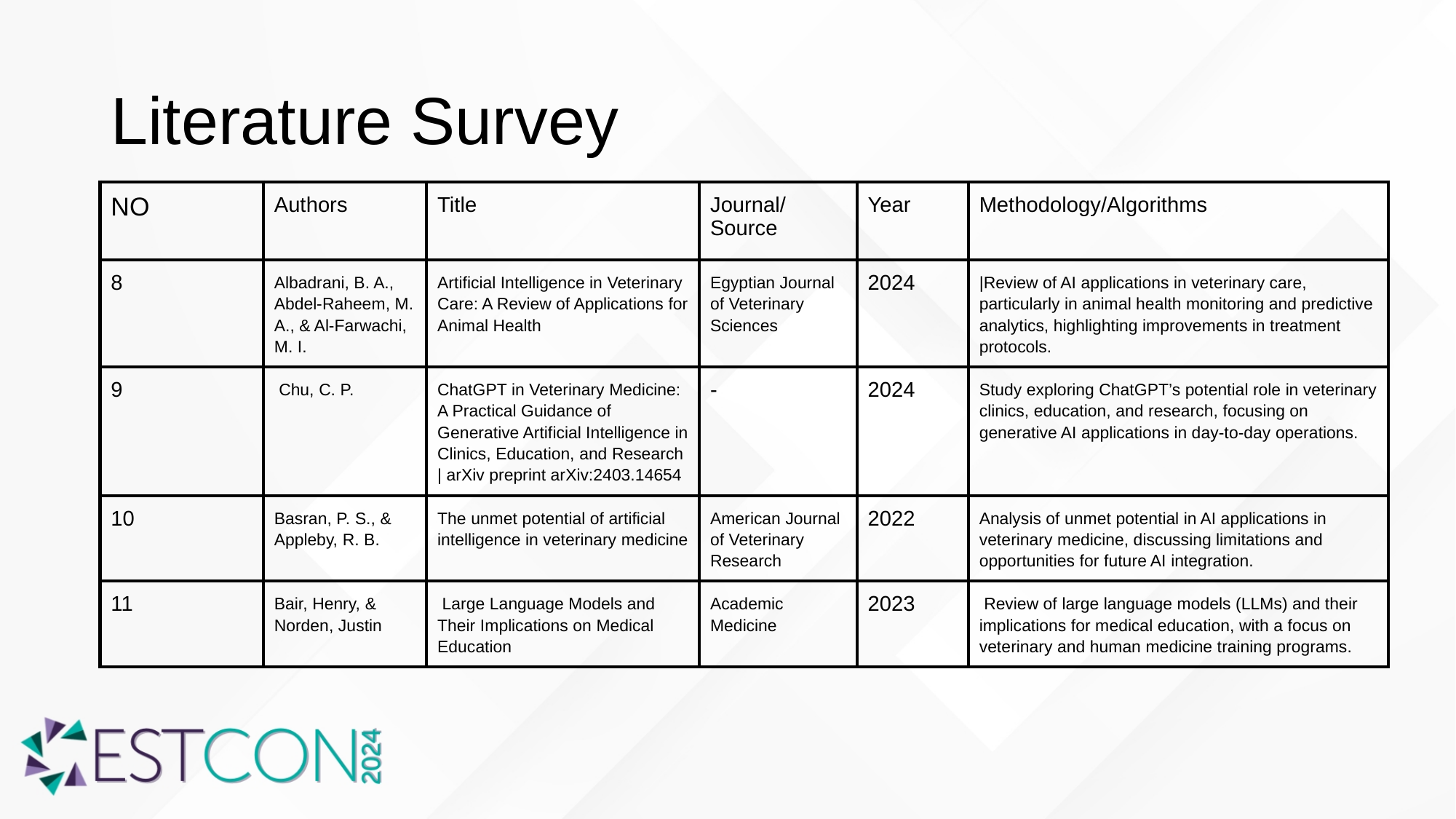

# Literature Survey
| NO | Authors | Title | Journal/ Source | Year | Methodology/Algorithms |
| --- | --- | --- | --- | --- | --- |
| 8 | Albadrani, B. A., Abdel-Raheem, M. A., & Al-Farwachi, M. I. | Artificial Intelligence in Veterinary Care: A Review of Applications for Animal Health | Egyptian Journal of Veterinary Sciences | 2024 | |Review of AI applications in veterinary care, particularly in animal health monitoring and predictive analytics, highlighting improvements in treatment protocols. |
| 9 | Chu, C. P. | ChatGPT in Veterinary Medicine: A Practical Guidance of Generative Artificial Intelligence in Clinics, Education, and Research | arXiv preprint arXiv:2403.14654 | - | 2024 | Study exploring ChatGPT’s potential role in veterinary clinics, education, and research, focusing on generative AI applications in day-to-day operations. |
| 10 | Basran, P. S., & Appleby, R. B. | The unmet potential of artificial intelligence in veterinary medicine | American Journal of Veterinary Research | 2022 | Analysis of unmet potential in AI applications in veterinary medicine, discussing limitations and opportunities for future AI integration. |
| 11 | Bair, Henry, & Norden, Justin | Large Language Models and Their Implications on Medical Education | Academic Medicine | 2023 | Review of large language models (LLMs) and their implications for medical education, with a focus on veterinary and human medicine training programs. |